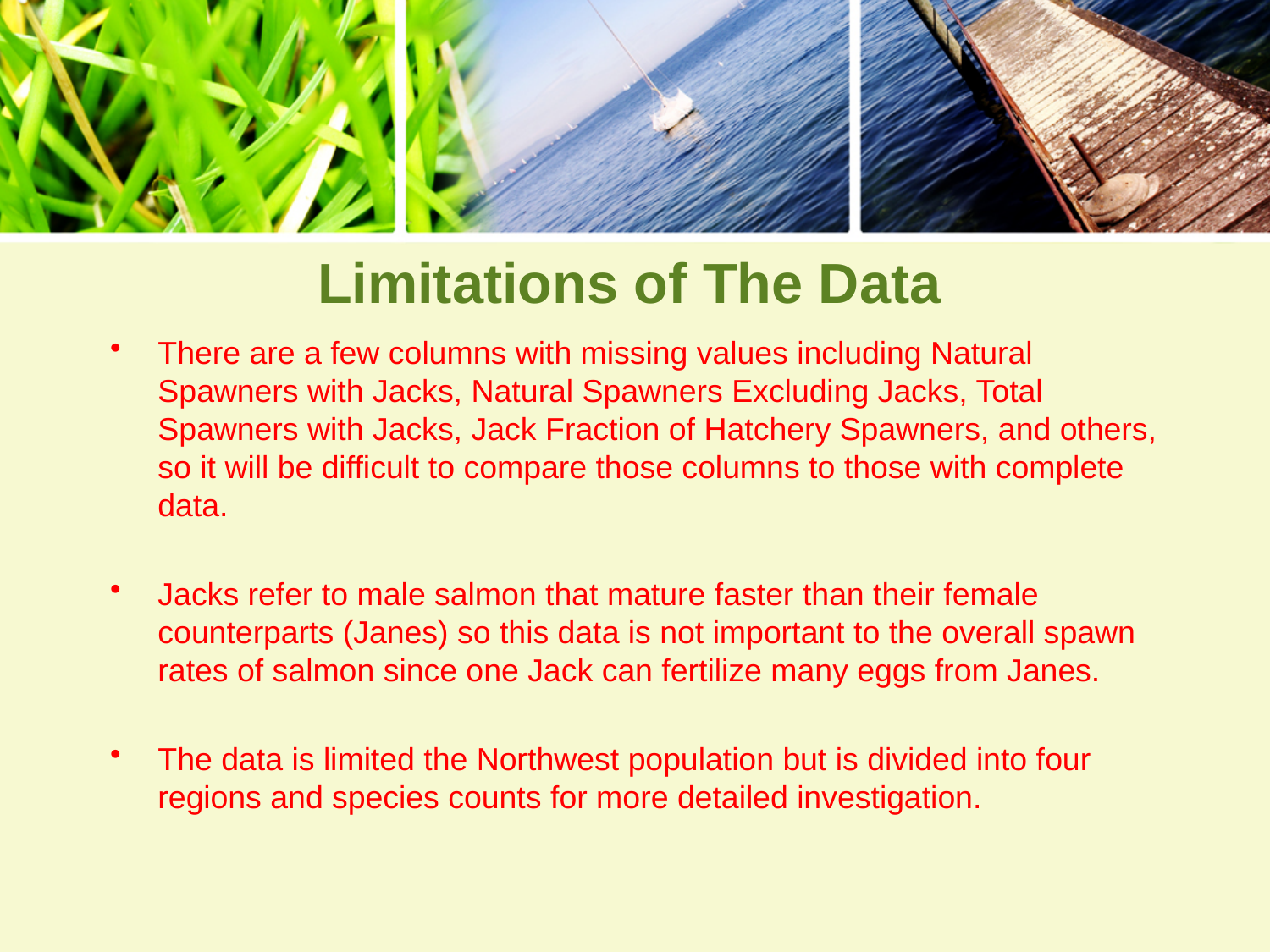

# Limitations of The Data
There are a few columns with missing values including Natural Spawners with Jacks, Natural Spawners Excluding Jacks, Total Spawners with Jacks, Jack Fraction of Hatchery Spawners, and others, so it will be difficult to compare those columns to those with complete data.

Jacks refer to male salmon that mature faster than their female counterparts (Janes) so this data is not important to the overall spawn rates of salmon since one Jack can fertilize many eggs from Janes.

The data is limited the Northwest population but is divided into four regions and species counts for more detailed investigation.